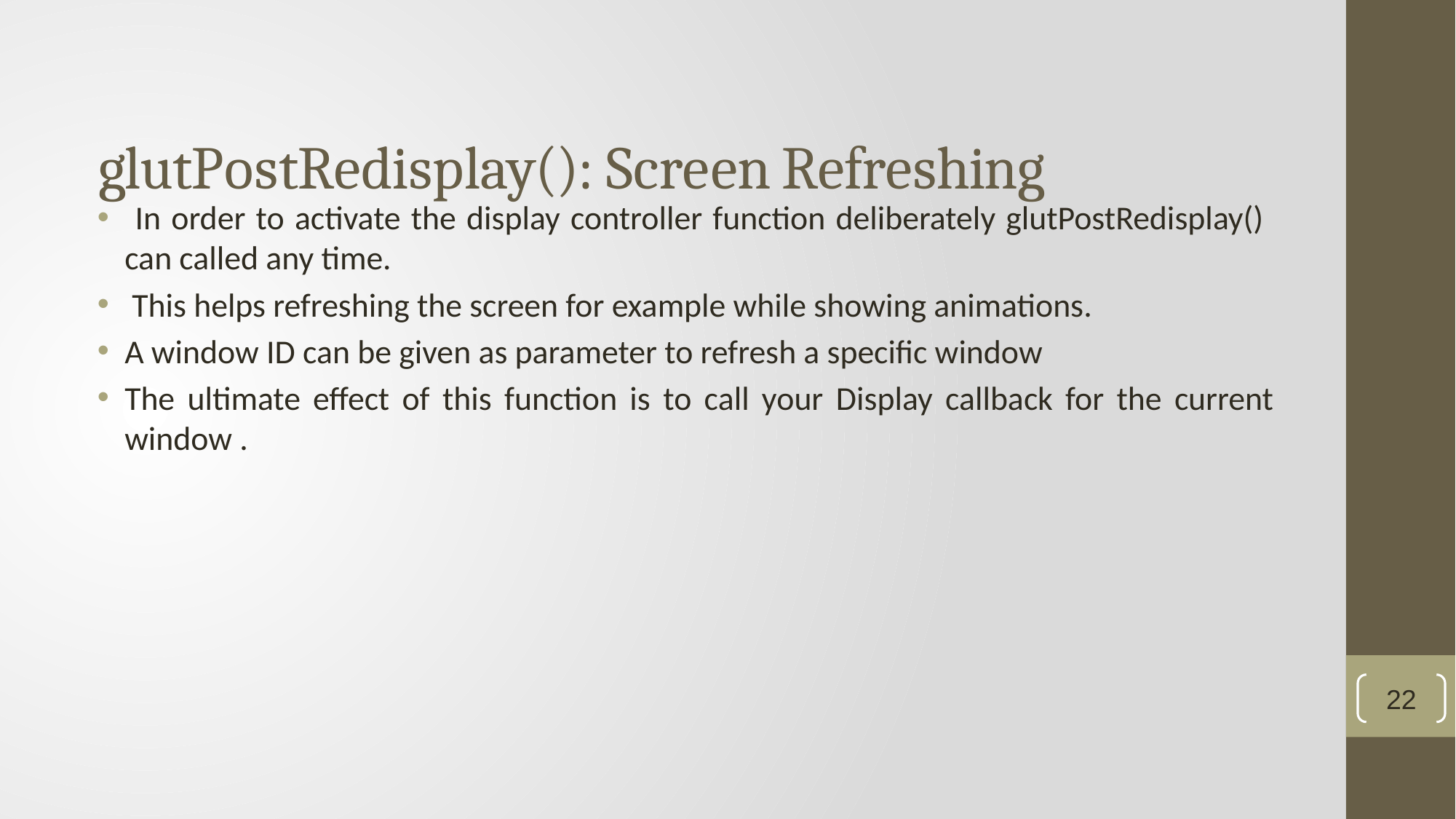

# glutPostRedisplay(): Screen Refreshing
 In order to activate the display controller function deliberately glutPostRedisplay()  can called any time.
 This helps refreshing the screen for example while showing animations.
A window ID can be given as parameter to refresh a specific window
The ultimate effect of this function is to call your Display callback for the current window .
22